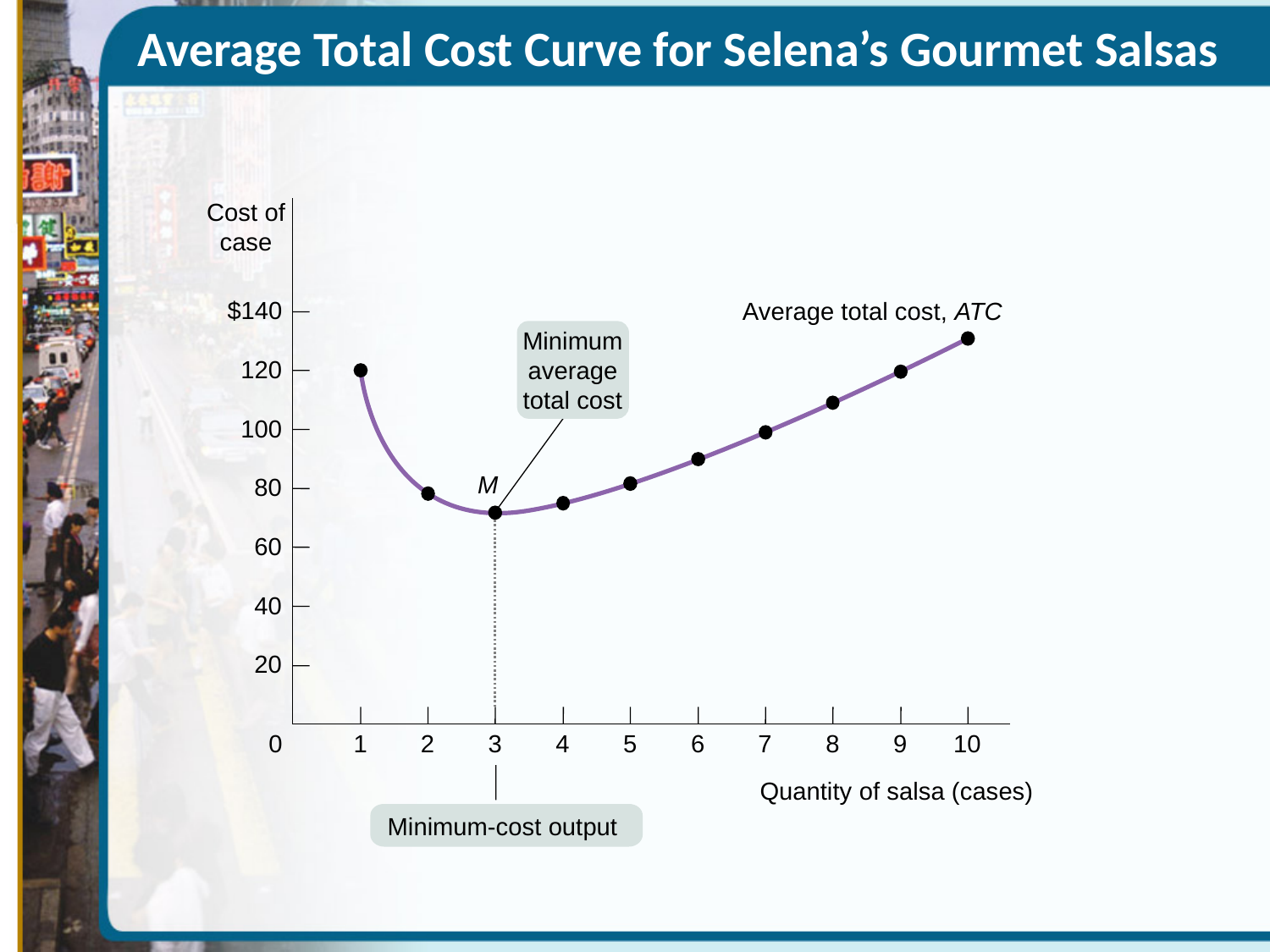

# Average Total Cost Curve for Selena’s Gourmet Salsas
Cost of case

$140
Average total cost, ATC

Minimum average total cost

120

100

M
80

60

40

20

0
1
2
3
4
5
6
7
8
9
10

Quantity of salsa (cases)

Minimum-cost output